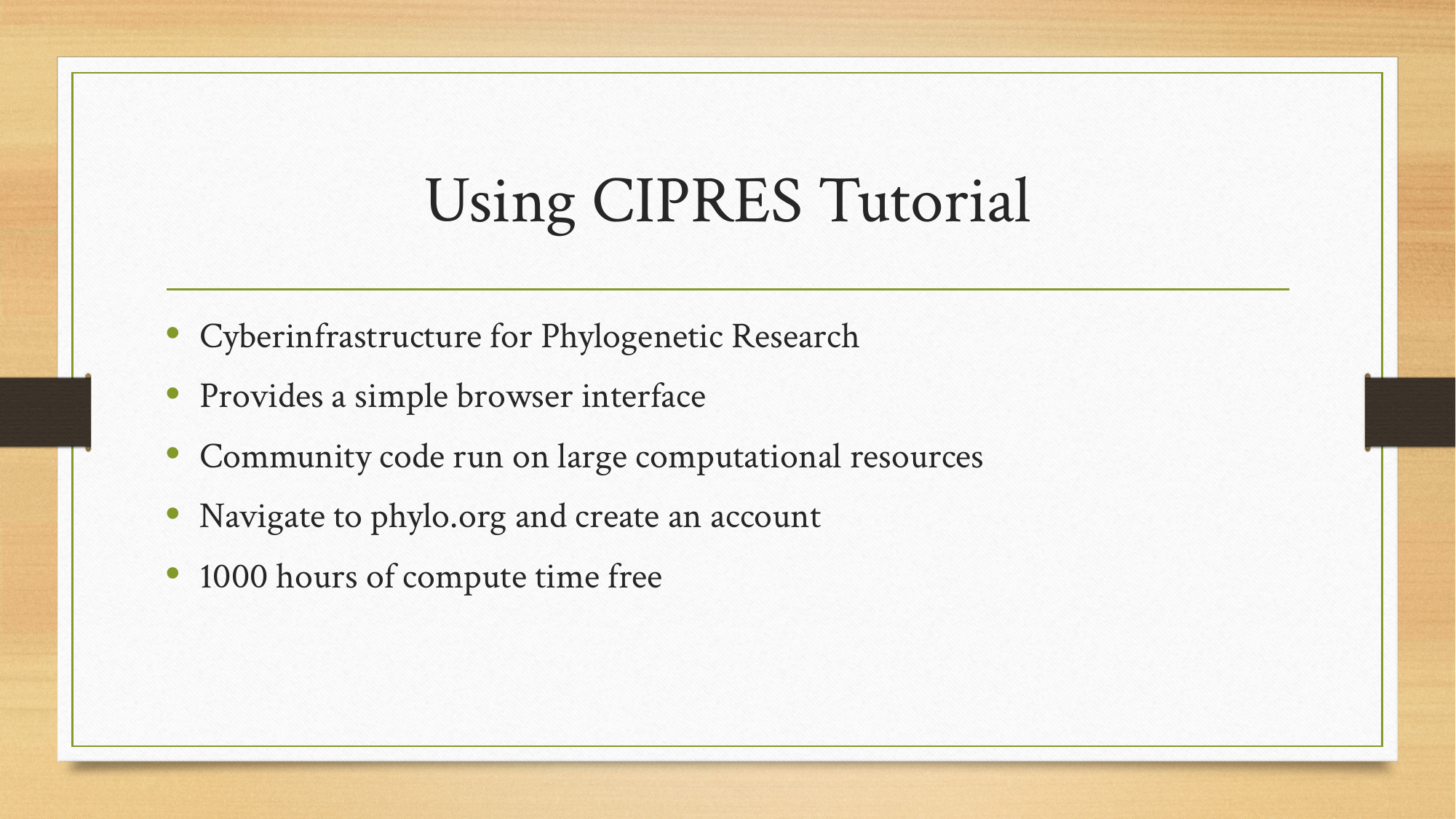

# Using CIPRES Tutorial
Cyberinfrastructure for Phylogenetic Research
Provides a simple browser interface
Community code run on large computational resources
Navigate to phylo.org and create an account
1000 hours of compute time free